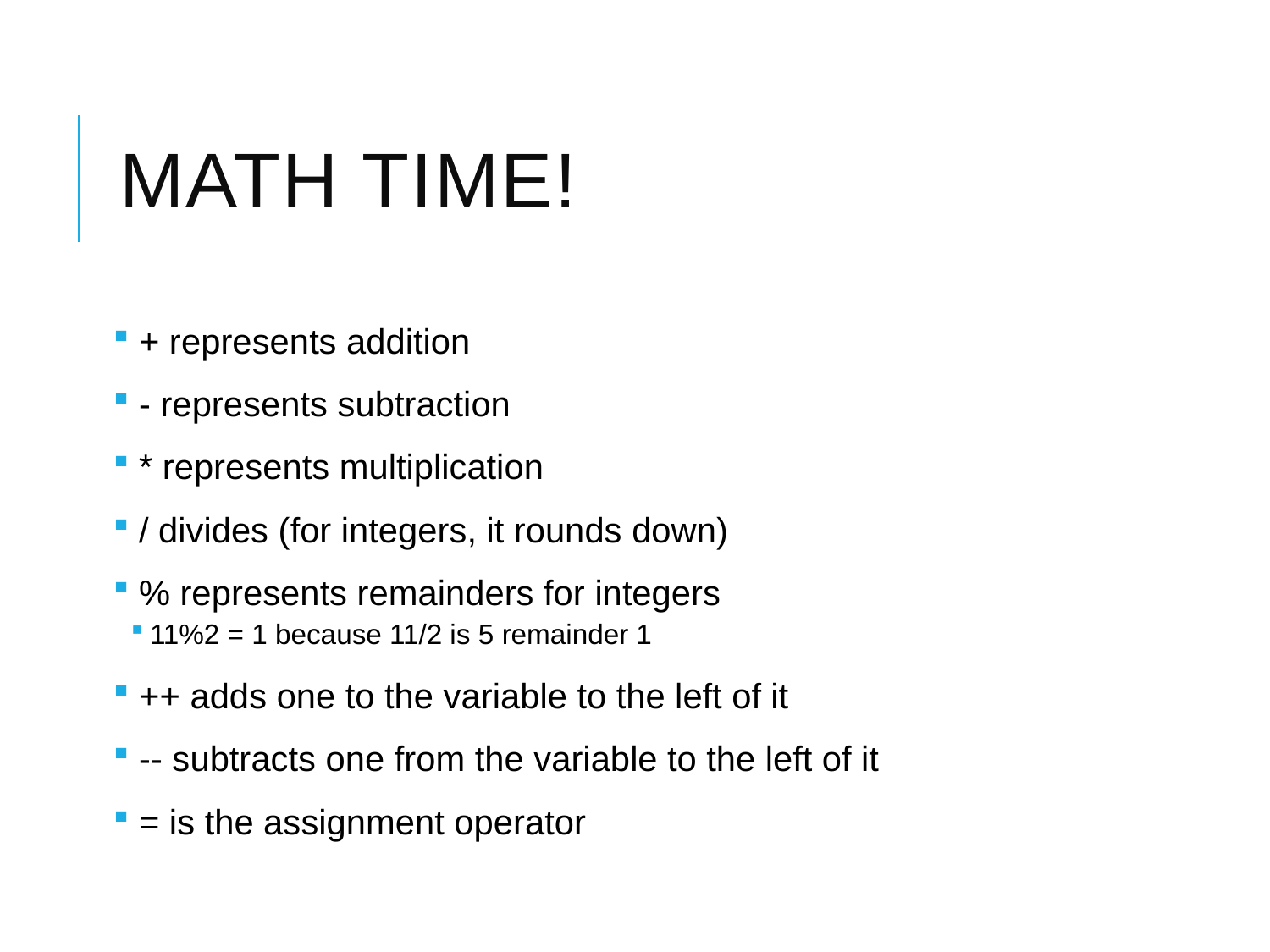

# Math time!
 + represents addition
 - represents subtraction
 * represents multiplication
 / divides (for integers, it rounds down)
 % represents remainders for integers
11%2 = 1 because 11/2 is 5 remainder 1
 ++ adds one to the variable to the left of it
 -- subtracts one from the variable to the left of it
 = is the assignment operator